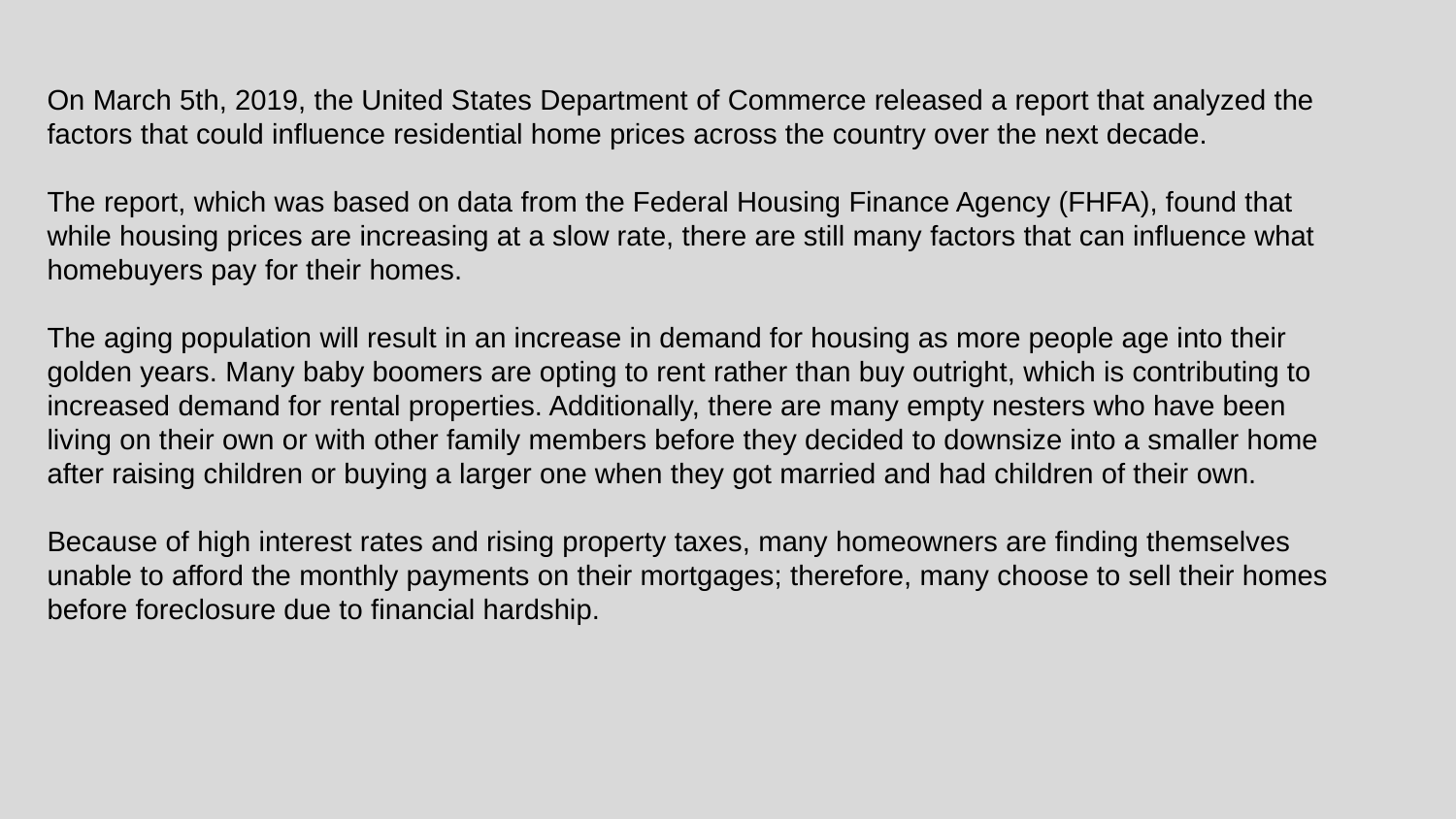

On March 5th, 2019, the United States Department of Commerce released a report that analyzed the factors that could influence residential home prices across the country over the next decade.

The report, which was based on data from the Federal Housing Finance Agency (FHFA), found that while housing prices are increasing at a slow rate, there are still many factors that can influence what homebuyers pay for their homes.

The aging population will result in an increase in demand for housing as more people age into their golden years. Many baby boomers are opting to rent rather than buy outright, which is contributing to increased demand for rental properties. Additionally, there are many empty nesters who have been living on their own or with other family members before they decided to downsize into a smaller home after raising children or buying a larger one when they got married and had children of their own.

Because of high interest rates and rising property taxes, many homeowners are finding themselves unable to afford the monthly payments on their mortgages; therefore, many choose to sell their homes before foreclosure due to financial hardship.